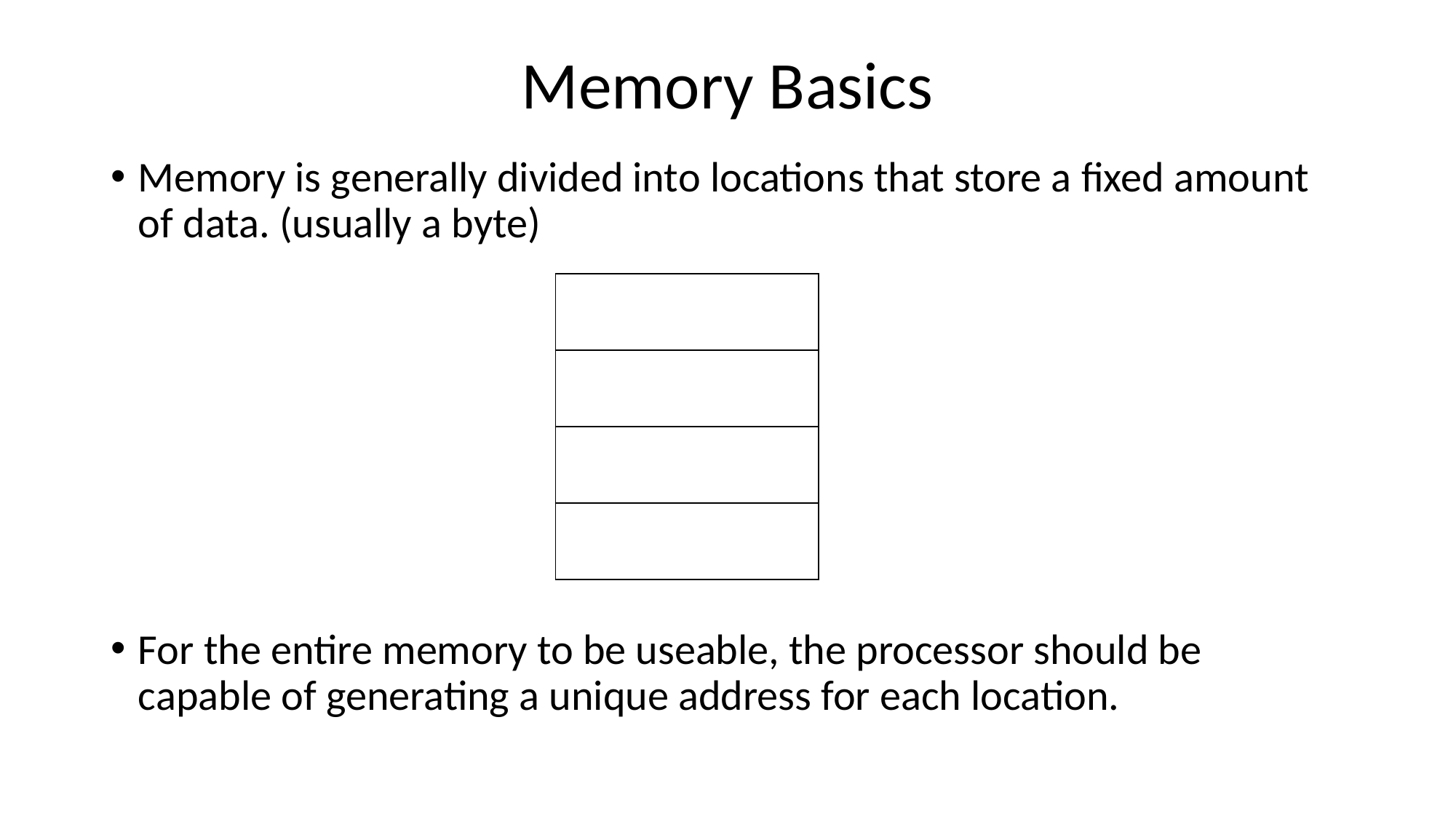

# Memory Basics
Memory is generally divided into locations that store a fixed amount of data. (usually a byte)

For the entire memory to be useable, the processor should be capable of generating a unique address for each location.
|  |
| --- |
|  |
|  |
|  |